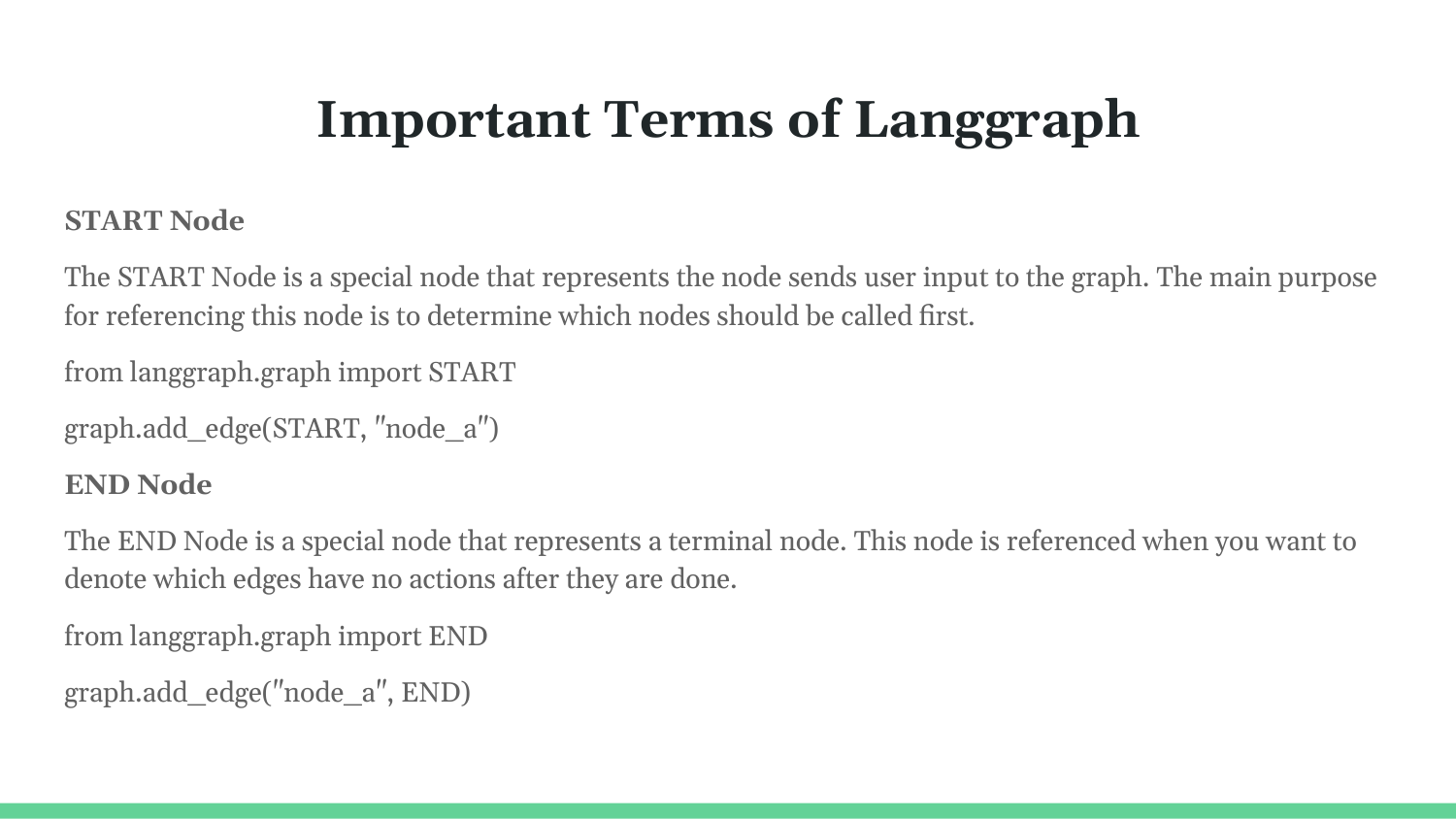

# Important Terms of Langgraph
START Node
The START Node is a special node that represents the node sends user input to the graph. The main purpose for referencing this node is to determine which nodes should be called first.
from langgraph.graph import START
graph.add_edge(START, "node_a")
END Node
The END Node is a special node that represents a terminal node. This node is referenced when you want to denote which edges have no actions after they are done.
from langgraph.graph import END
graph.add_edge("node_a", END)